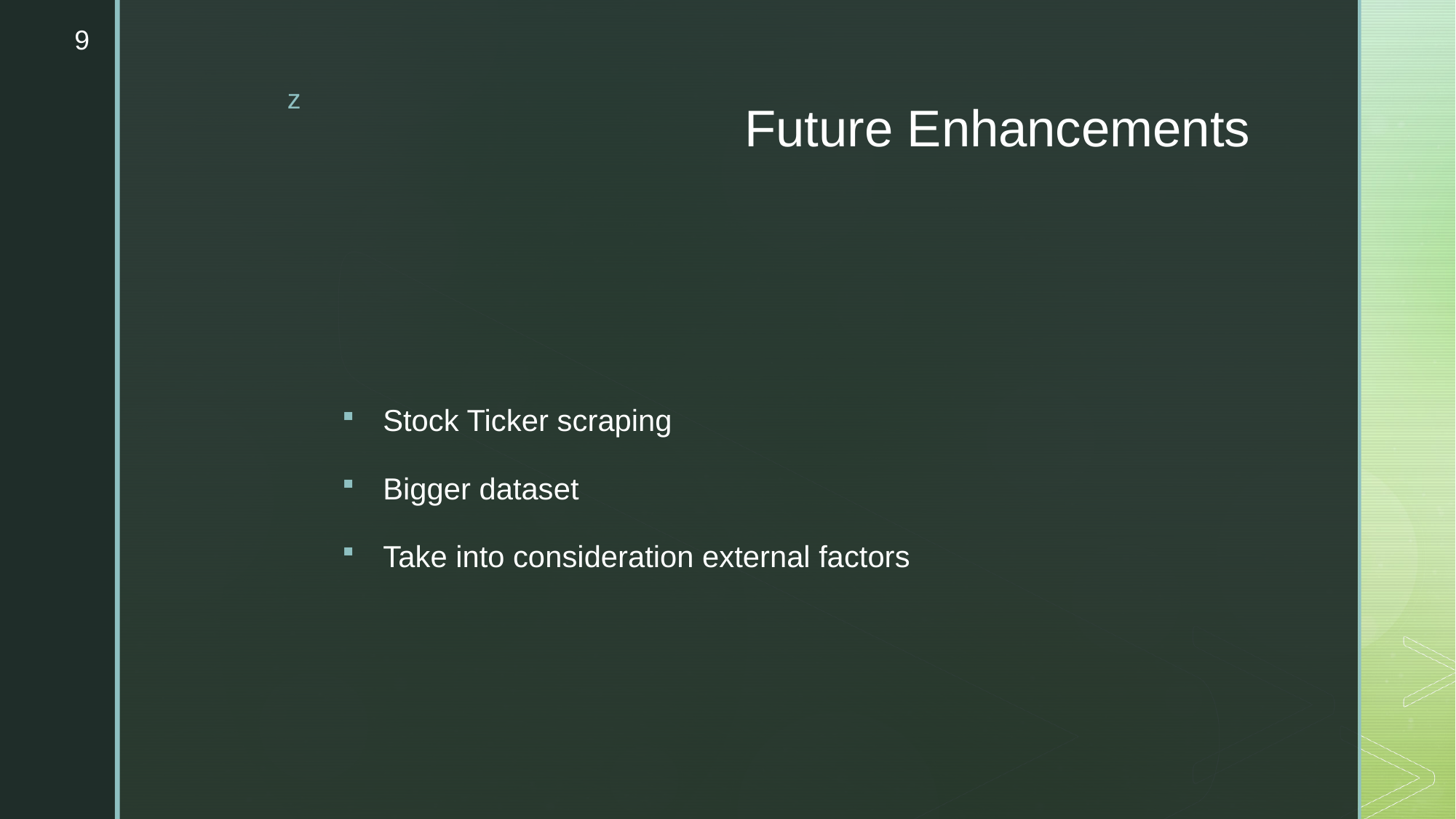

9
# Future Enhancements
Stock Ticker scraping
Bigger dataset
Take into consideration external factors